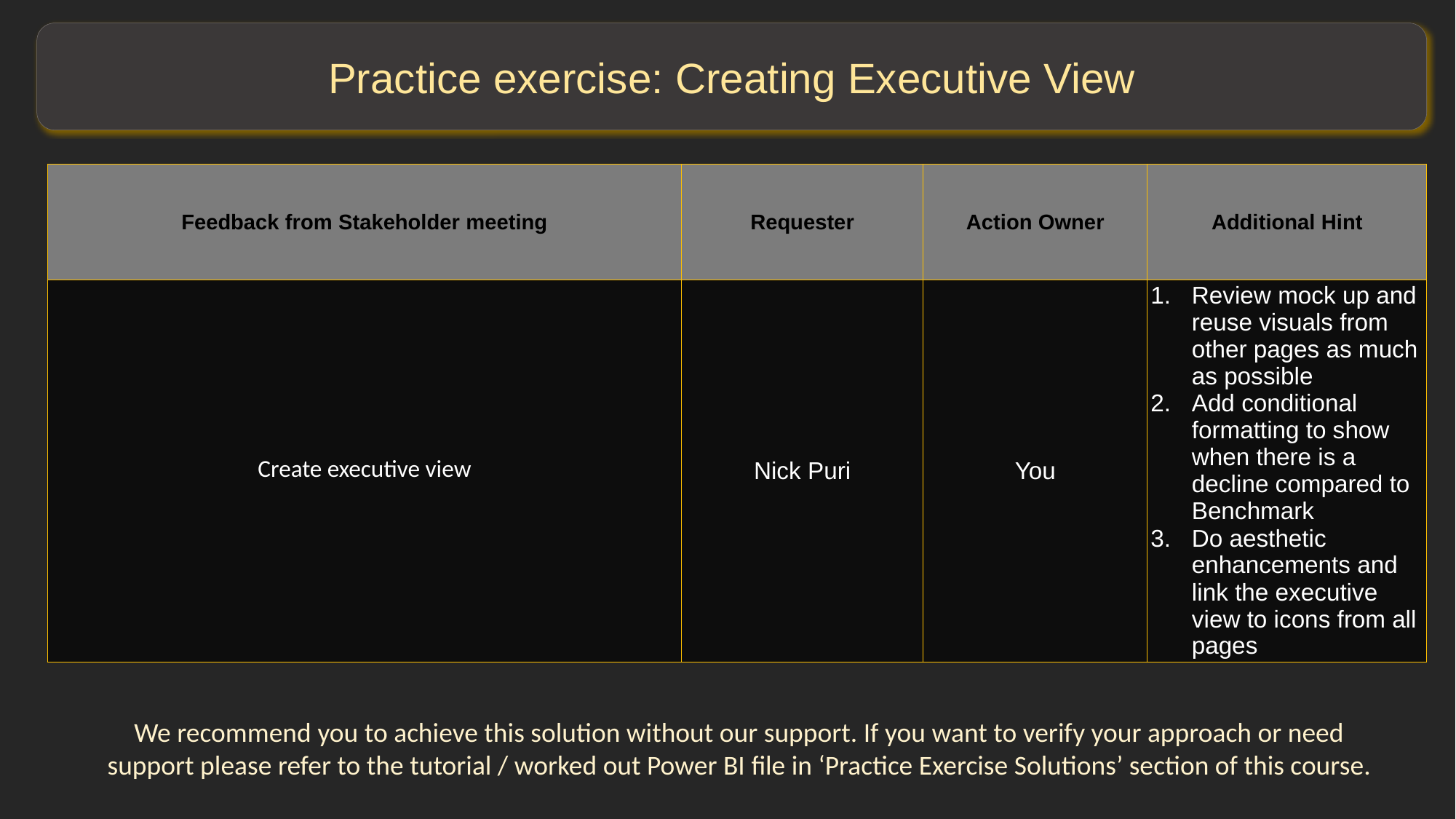

Practice exercise: Creating Executive View
| Feedback from Stakeholder meeting | Requester | Action Owner | Additional Hint |
| --- | --- | --- | --- |
| Create executive view | Nick Puri | You | Review mock up and reuse visuals from other pages as much as possible Add conditional formatting to show when there is a decline compared to Benchmark Do aesthetic enhancements and link the executive view to icons from all pages |

We recommend you to achieve this solution without our support. If you want to verify your approach or need support please refer to the tutorial / worked out Power BI file in ‘Practice Exercise Solutions’ section of this course.